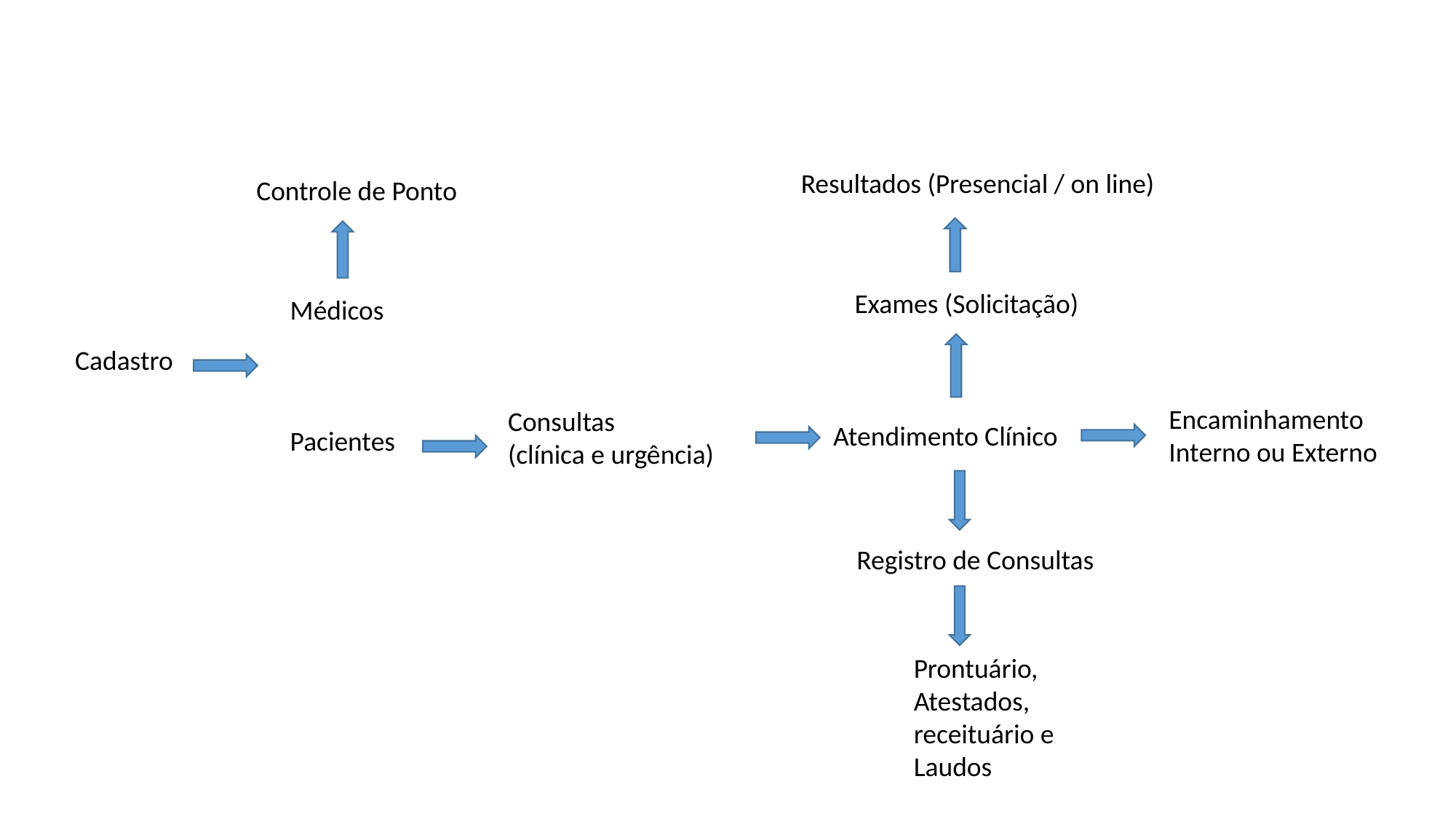

Resultados (Presencial / on line)
Controle de Ponto

Exames (Solicitação)
Médicos

Pacientes

Cadastro

# Atendimento Clínico
Encaminhamento
Interno ou Externo
 Consultas
 (clínica e urgência)

Registro de Consultas

Prontuário,
Atestados,
receituário e
Laudos